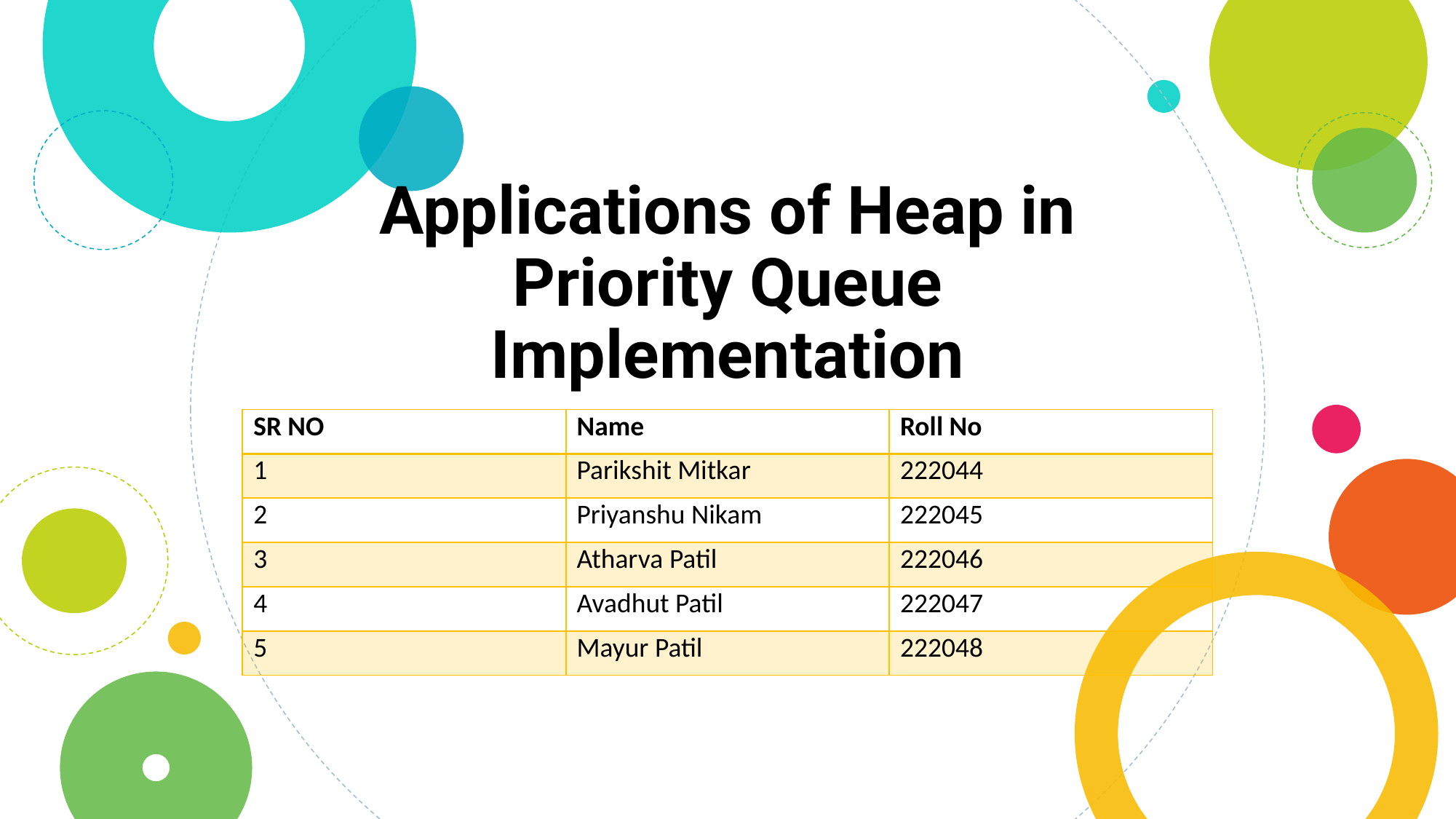

# Applications of Heap in Priority Queue Implementation
| SR NO | Name | Roll No |
| --- | --- | --- |
| 1 | Parikshit Mitkar | 222044 |
| 2 | Priyanshu Nikam | 222045 |
| 3 | Atharva Patil | 222046 |
| 4 | Avadhut Patil | 222047 |
| 5 | Mayur Patil | 222048 |